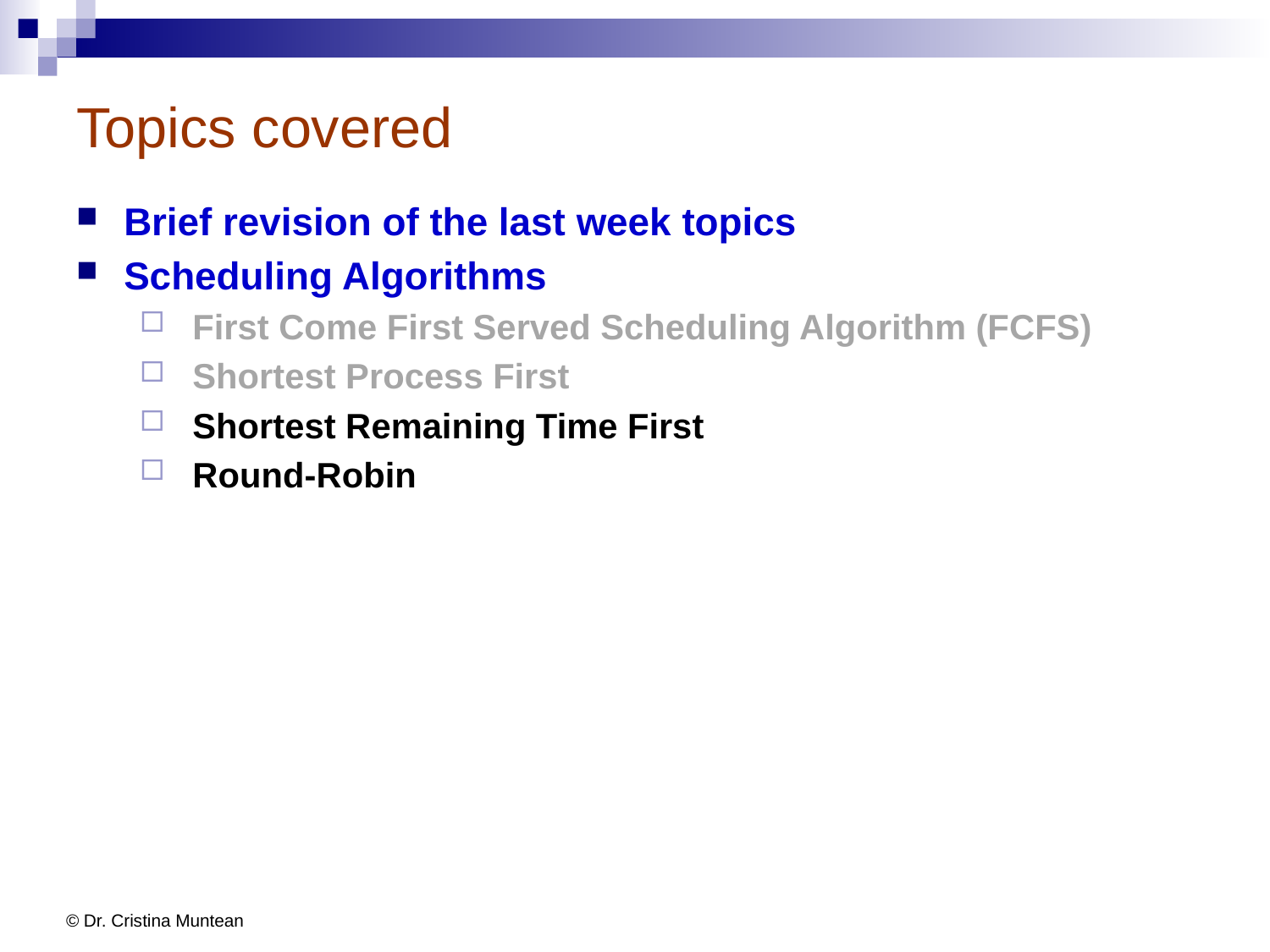

# Topics covered
Brief revision of the last week topics
Scheduling Algorithms
First Come First Served Scheduling Algorithm (FCFS)
Shortest Process First
Shortest Remaining Time First
Round-Robin